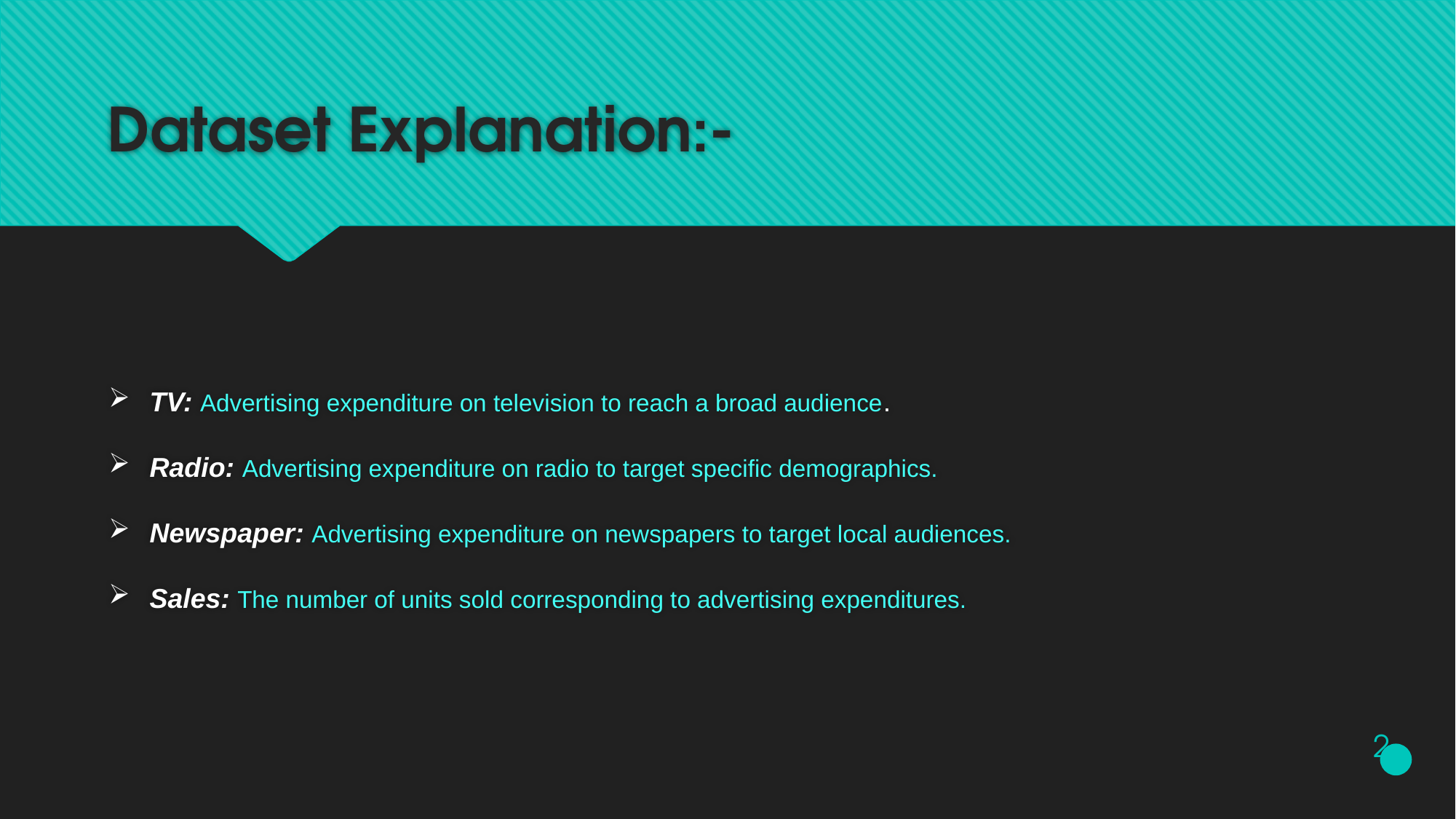

# Dataset Explanation:-

TV: Advertising expenditure on television to reach a broad audience.

Radio: Advertising expenditure on radio to target specific demographics.

Newspaper: Advertising expenditure on newspapers to target local audiences.

Sales: The number of units sold corresponding to advertising expenditures.
2